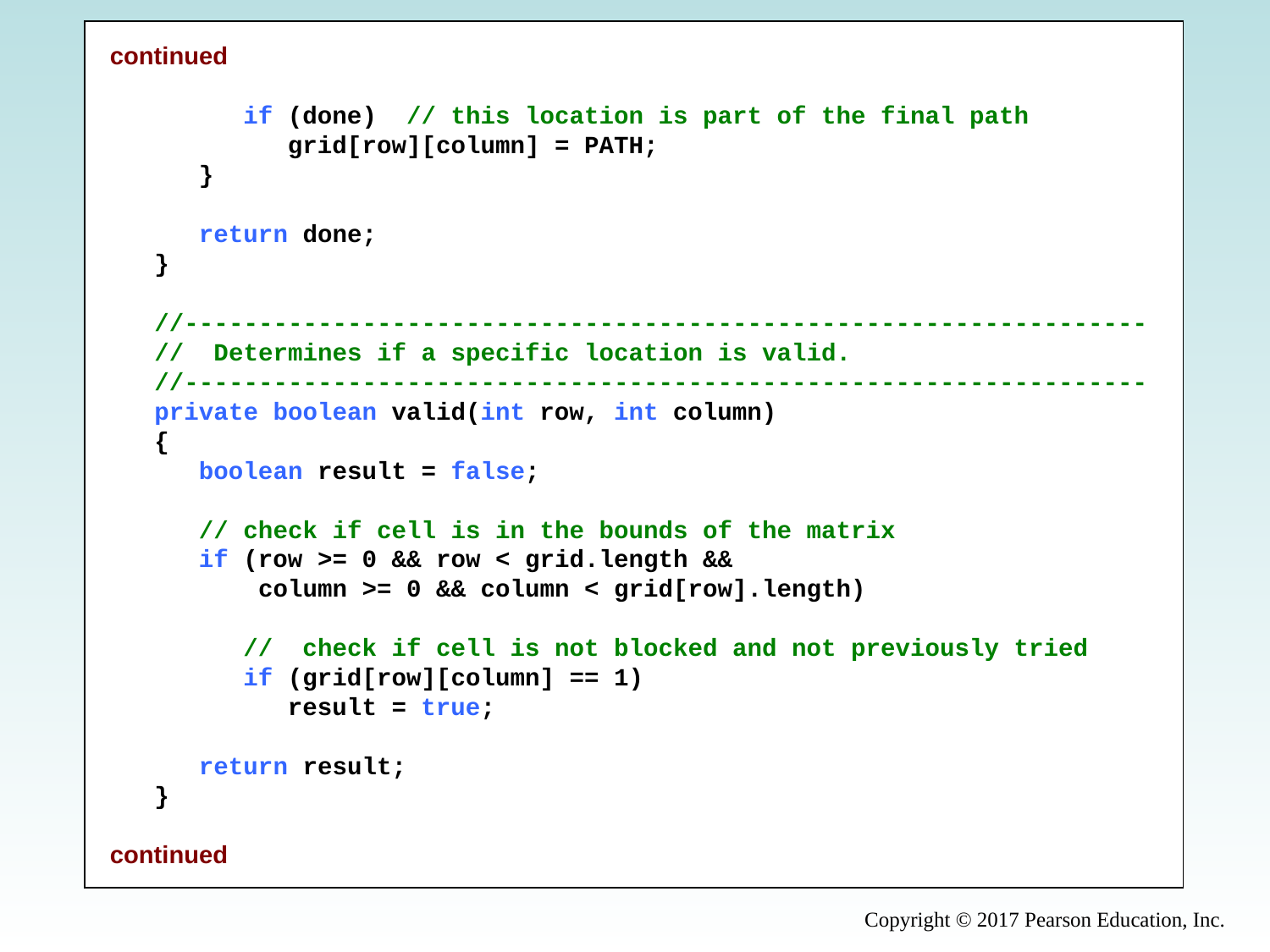

continued

         if (done)  // this location is part of the final path
            grid[row][column] = PATH;
      }

      return done;
   }

   //-----------------------------------------------------------------
   //  Determines if a specific location is valid.
   //-----------------------------------------------------------------
   private boolean valid(int row, int column)
   {
      boolean result = false;

      // check if cell is in the bounds of the matrix
      if (row >= 0 && row < grid.length &&
          column >= 0 && column < grid[row].length)

         //  check if cell is not blocked and not previously tried
         if (grid[row][column] == 1)
            result = true;

      return result;
   }

continued
Copyright © 2017 Pearson Education, Inc.